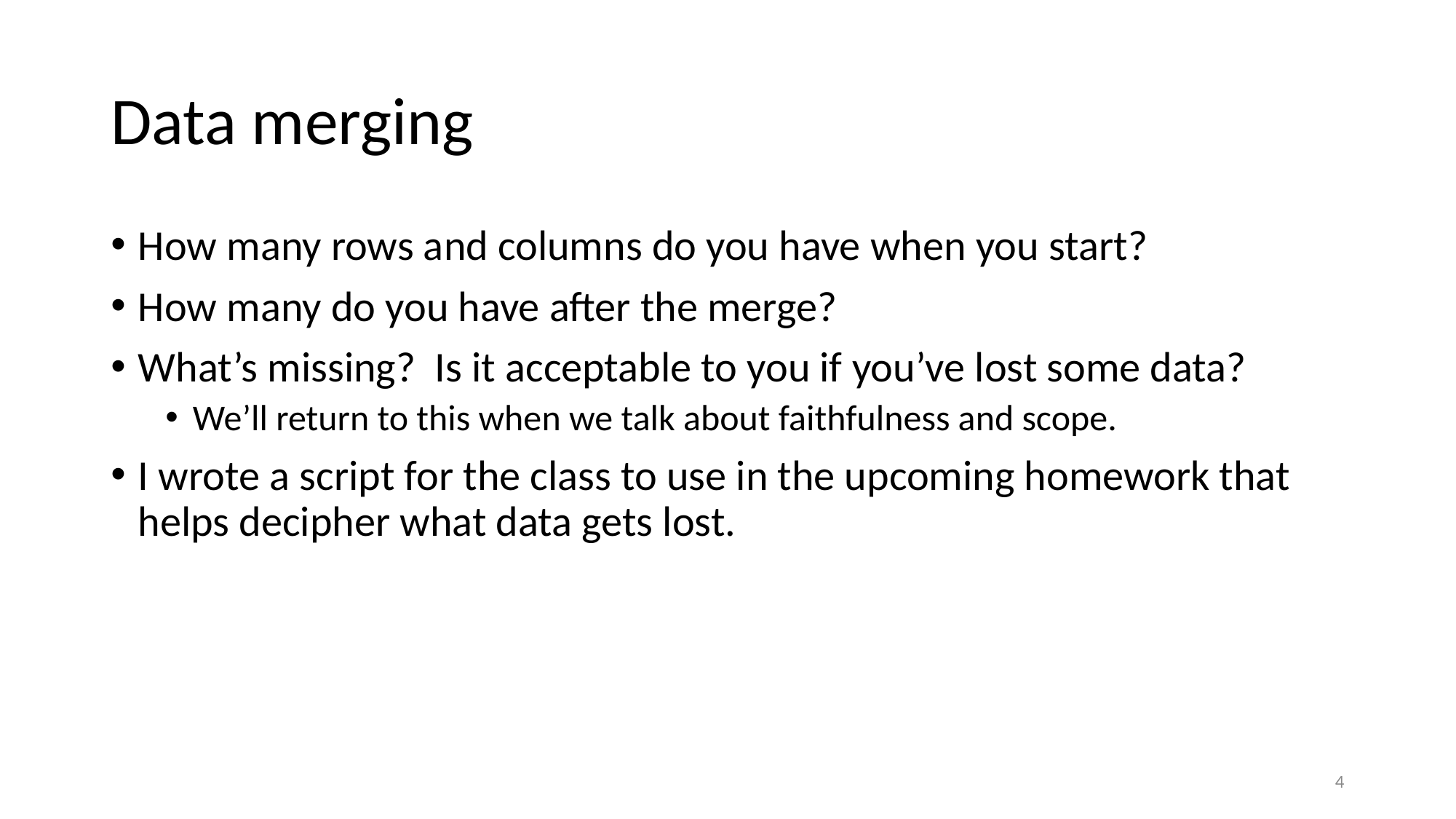

# Data merging
How many rows and columns do you have when you start?
How many do you have after the merge?
What’s missing?  Is it acceptable to you if you’ve lost some data?
We’ll return to this when we talk about faithfulness and scope.
I wrote a script for the class to use in the upcoming homework that helps decipher what data gets lost.
4